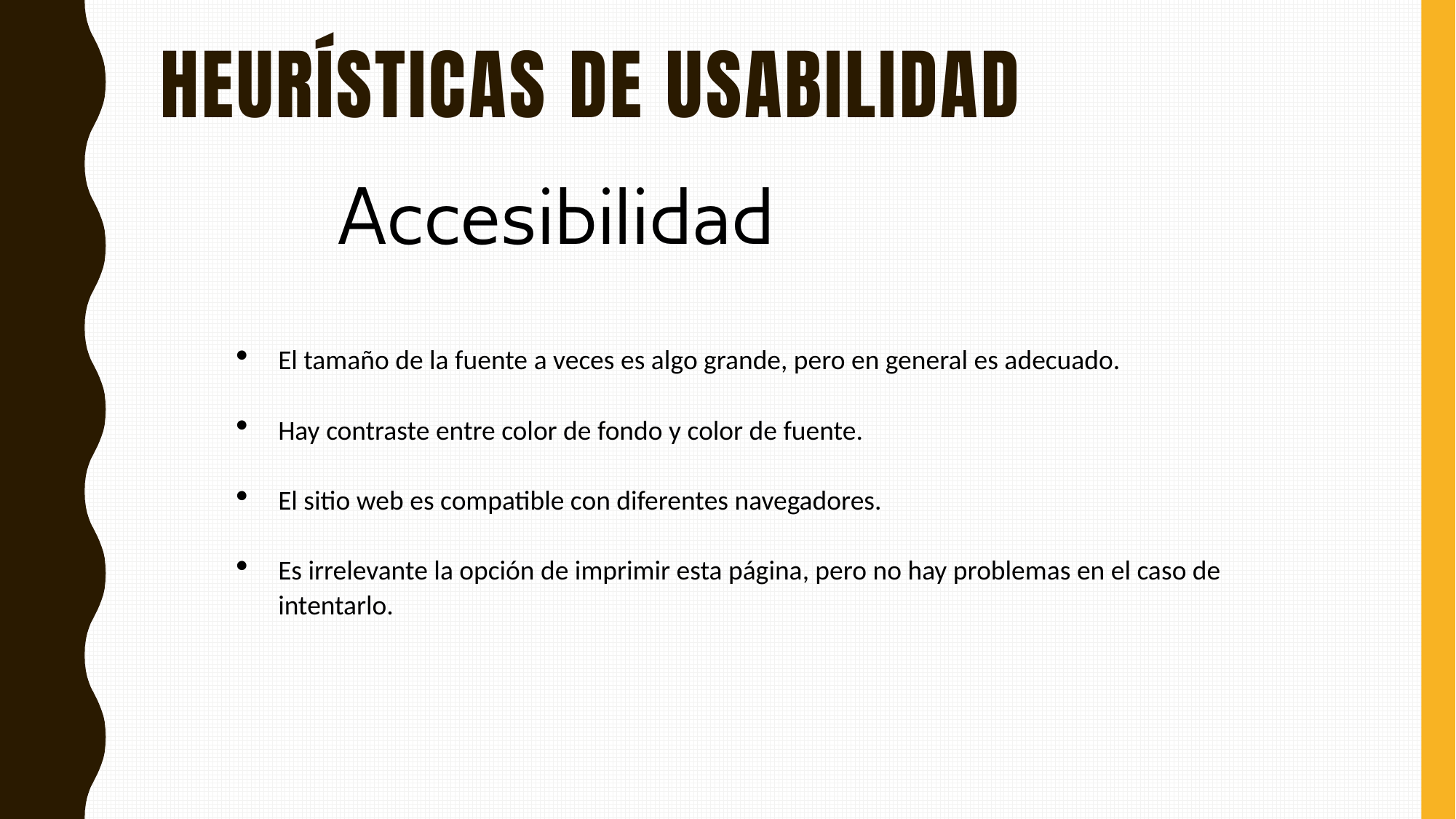

# Heurísticas de usabilidad
Accesibilidad
El tamaño de la fuente a veces es algo grande, pero en general es adecuado.

Hay contraste entre color de fondo y color de fuente.

El sitio web es compatible con diferentes navegadores.

Es irrelevante la opción de imprimir esta página, pero no hay problemas en el caso de intentarlo.